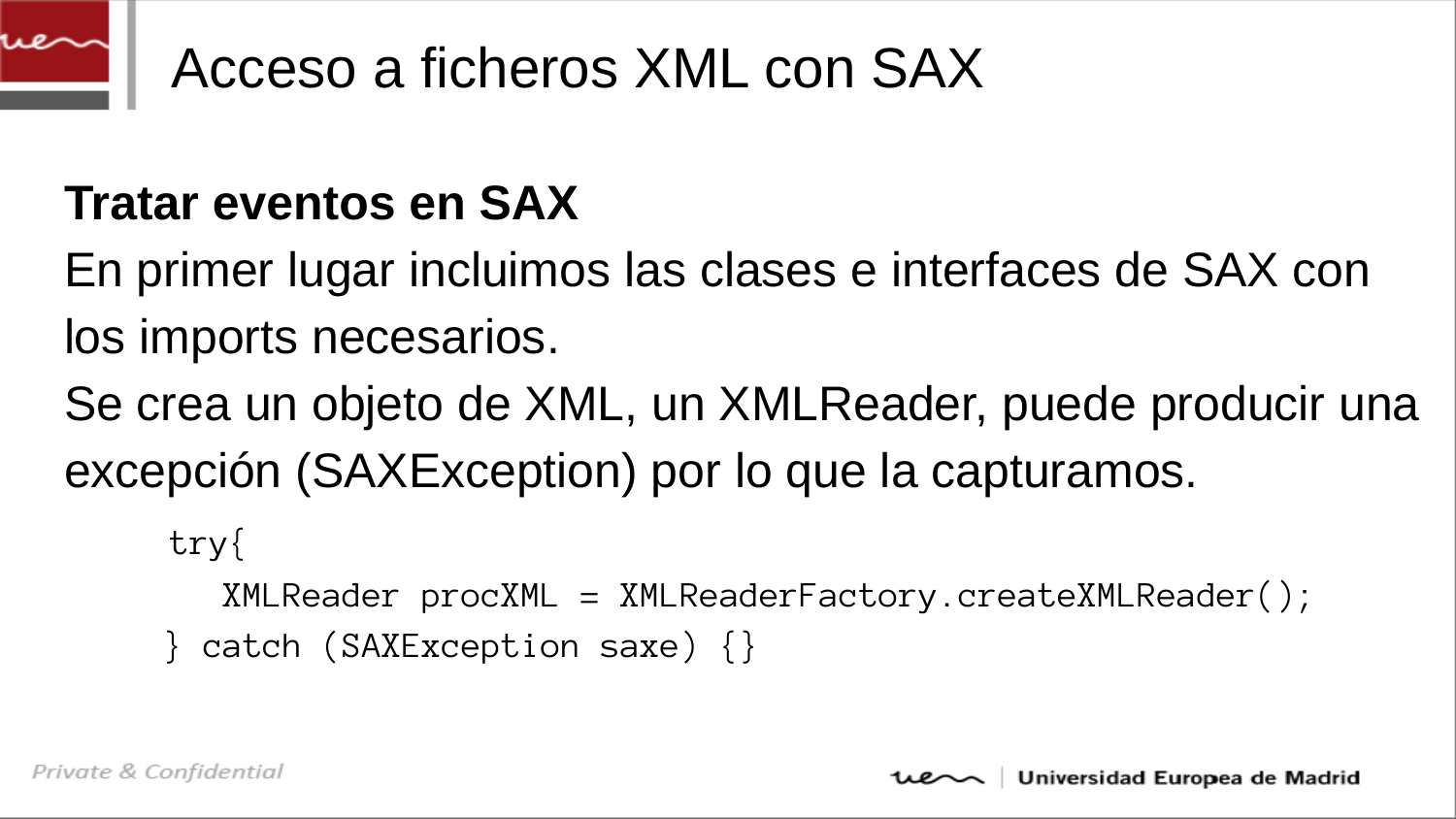

# Acceso a ficheros XML con SAX
Tratar eventos en SAX
En primer lugar incluimos las clases e interfaces de SAX con los imports necesarios.
Se crea un objeto de XML, un XMLReader, puede producir una excepción (SAXException) por lo que la capturamos.
    try{
        XMLReader procXML = XMLReaderFactory.createXMLReader();
     } catch (SAXException saxe) {}